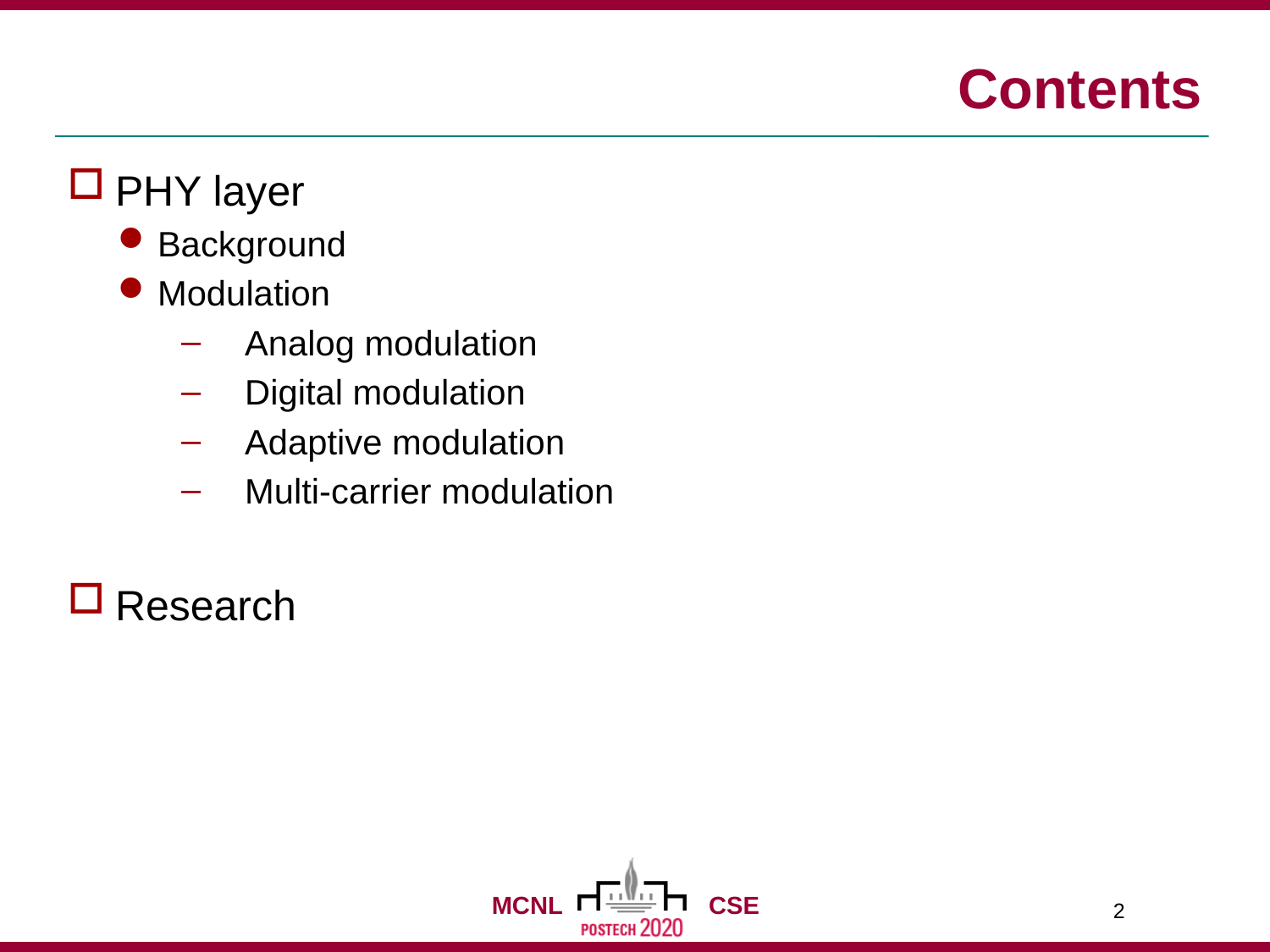

# Contents
PHY layer
Background
Modulation
Analog modulation
Digital modulation
Adaptive modulation
Multi-carrier modulation

Research

2